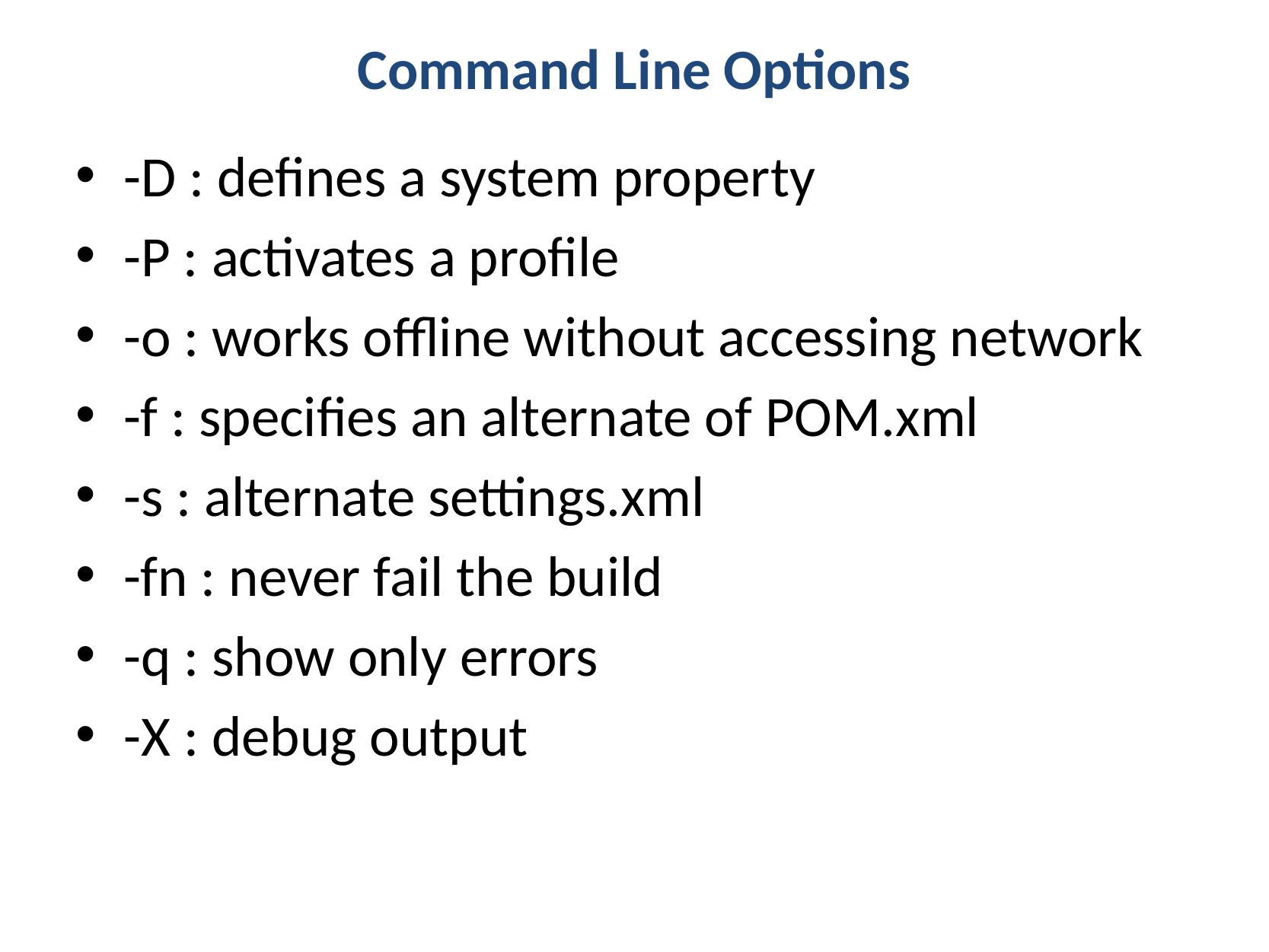

# Command Line Options
-D : defines a system property
-P : activates a profile
-o : works offline without accessing network
-f : specifies an alternate of POM.xml
-s : alternate settings.xml
-fn : never fail the build
-q : show only errors
-X : debug output